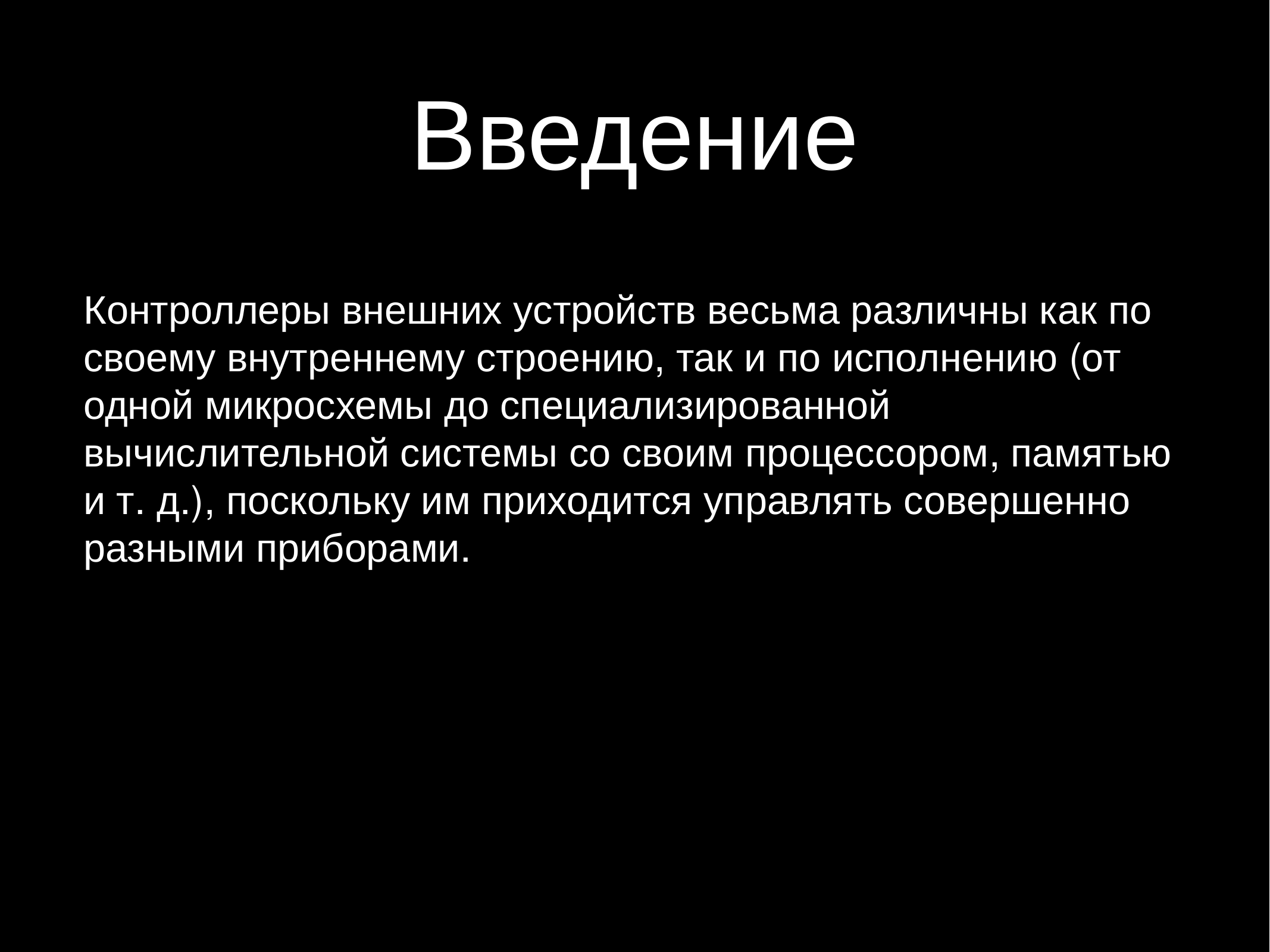

# Введение
Контроллеры внешних устройств весьма различны как по своему внутреннему строению, так и по исполнению (от одной микросхемы до специализированной вычислительной системы со своим процессором, памятью и т. д.), поскольку им приходится управлять совершенно разными приборами.